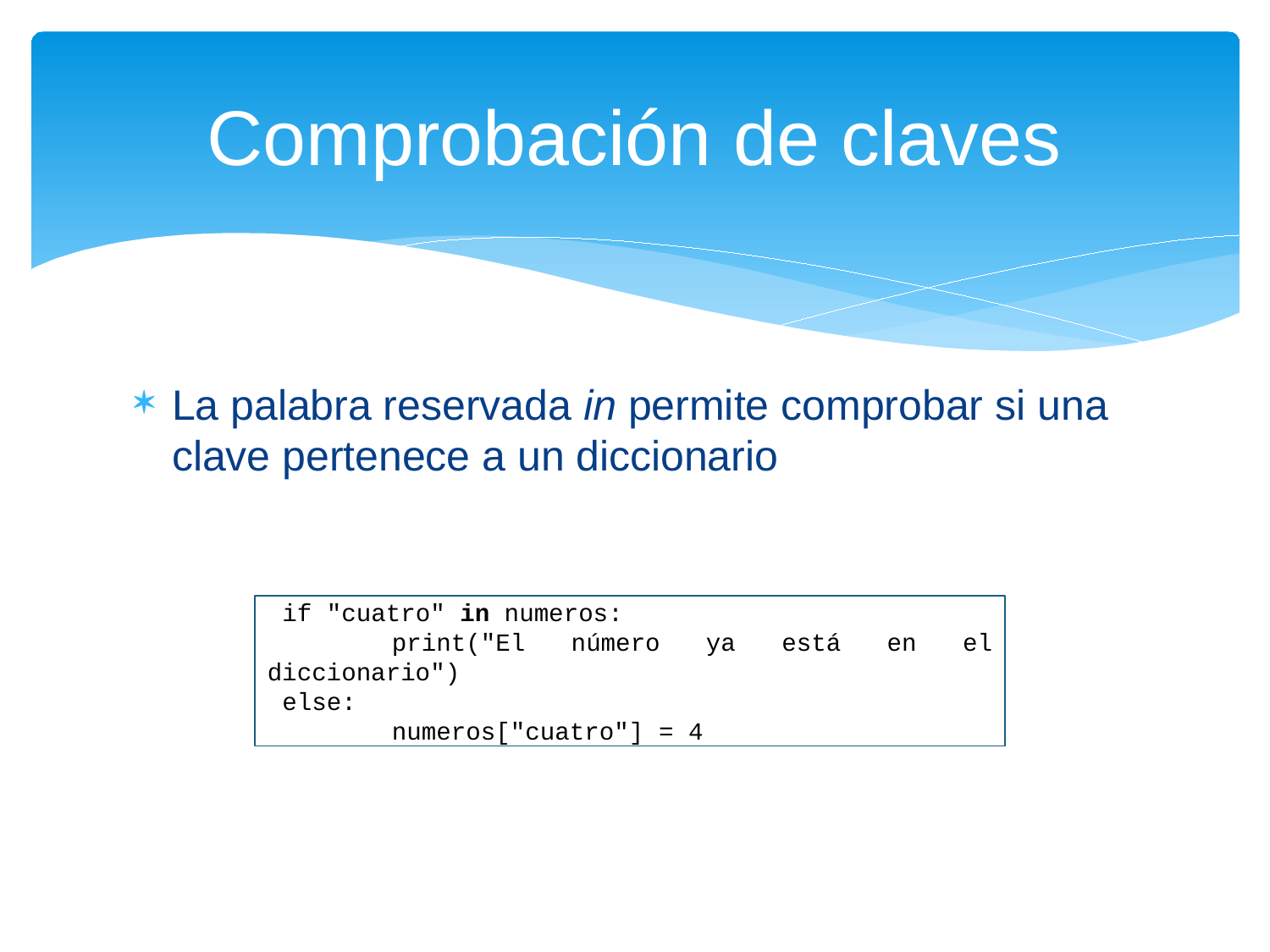

# Comprobación de claves
La palabra reservada in permite comprobar si una clave pertenece a un diccionario
 if "cuatro" in numeros:
		print("El número ya está en el diccionario")
 else:
		numeros["cuatro"] = 4